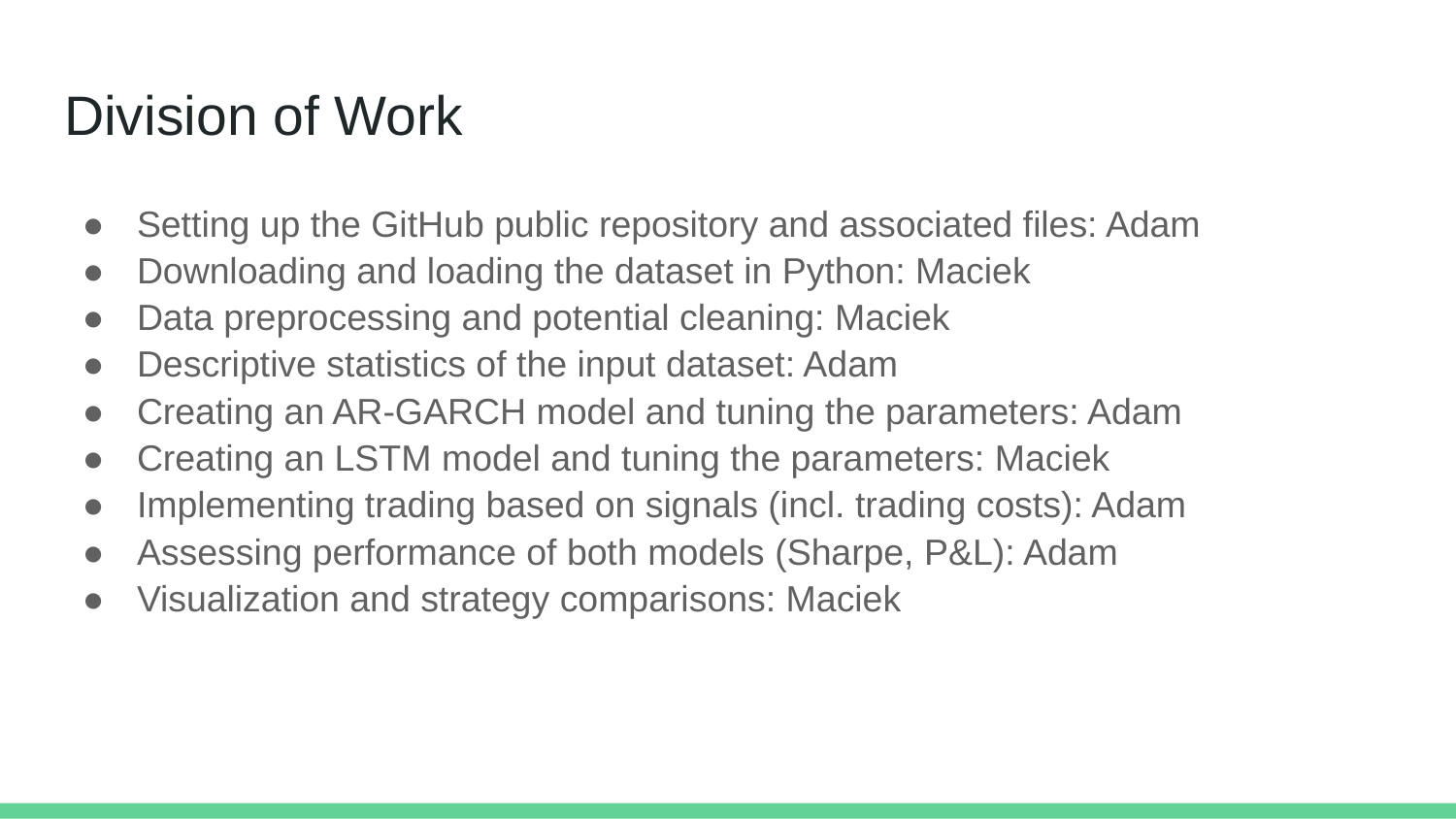

# Division of Work
Setting up the GitHub public repository and associated files: Adam
Downloading and loading the dataset in Python: Maciek
Data preprocessing and potential cleaning: Maciek
Descriptive statistics of the input dataset: Adam
Creating an AR-GARCH model and tuning the parameters: Adam
Creating an LSTM model and tuning the parameters: Maciek
Implementing trading based on signals (incl. trading costs): Adam
Assessing performance of both models (Sharpe, P&L): Adam
Visualization and strategy comparisons: Maciek